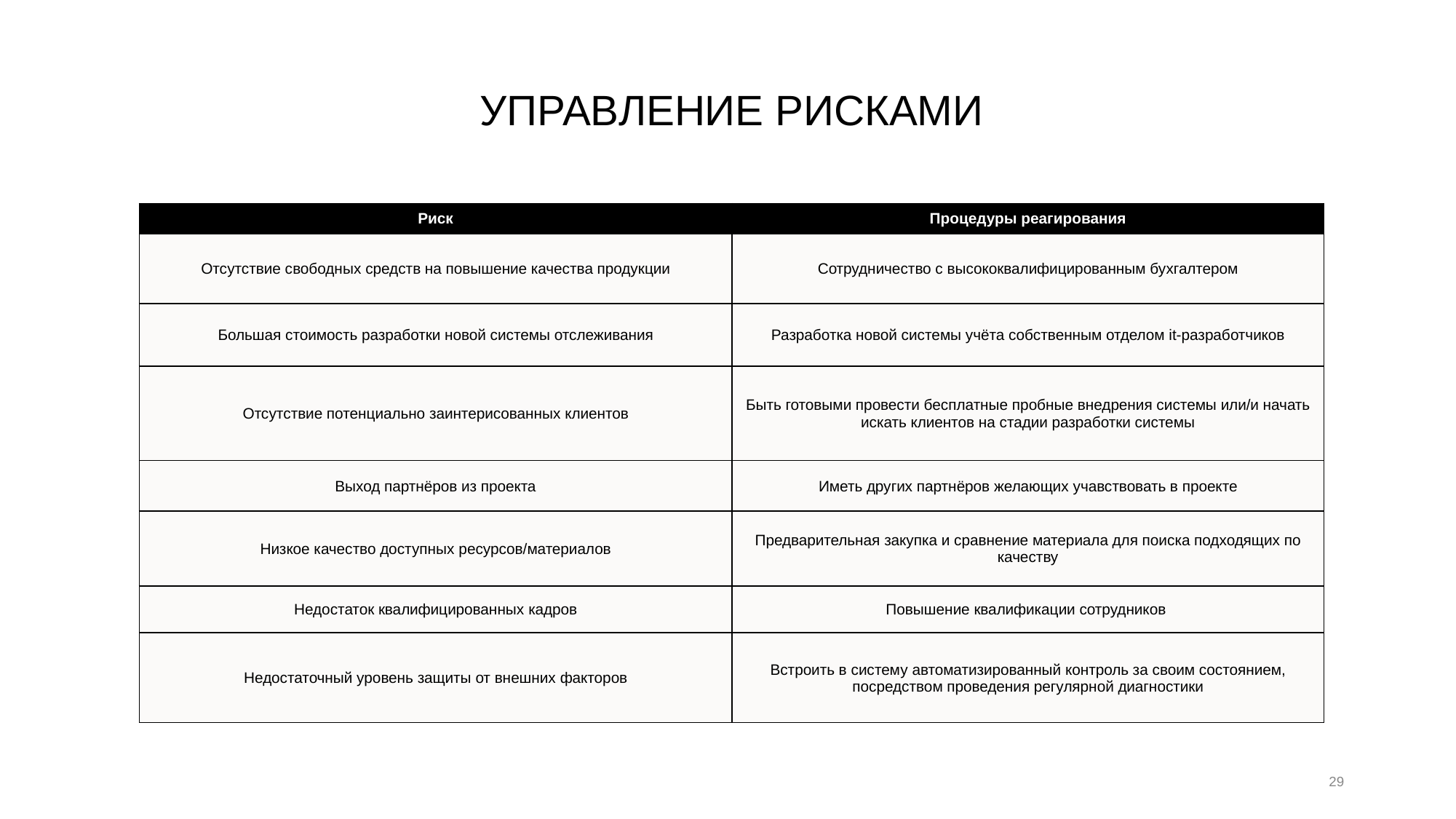

# УПРАВЛЕНИЕ РИСКАМИ
| Риск | Процедуры реагирования |
| --- | --- |
| Отсутствие свободных средств на повышение качества продукции | Сотрудничество с высококвалифицированным бухгалтером |
| Большая стоимость разработки новой системы отслеживания | Разработка новой системы учёта собственным отделом it-разработчиков |
| Отсутствие потенциально заинтерисованных клиентов | Быть готовыми провести бесплатные пробные внедрения системы или/и начать искать клиентов на стадии разработки системы |
| Выход партнёров из проекта | Иметь других партнёров желающих учавствовать в проекте |
| Низкое качество доступных ресурсов/материалов | Предварительная закупка и сравнение материала для поиска подходящих по качеству |
| Недостаток квалифицированных кадров | Повышение квалификации сотрудников |
| Недостаточный уровень защиты от внешних факторов | Встроить в систему автоматизированный контроль за своим состоянием, посредством проведения регулярной диагностики |
29